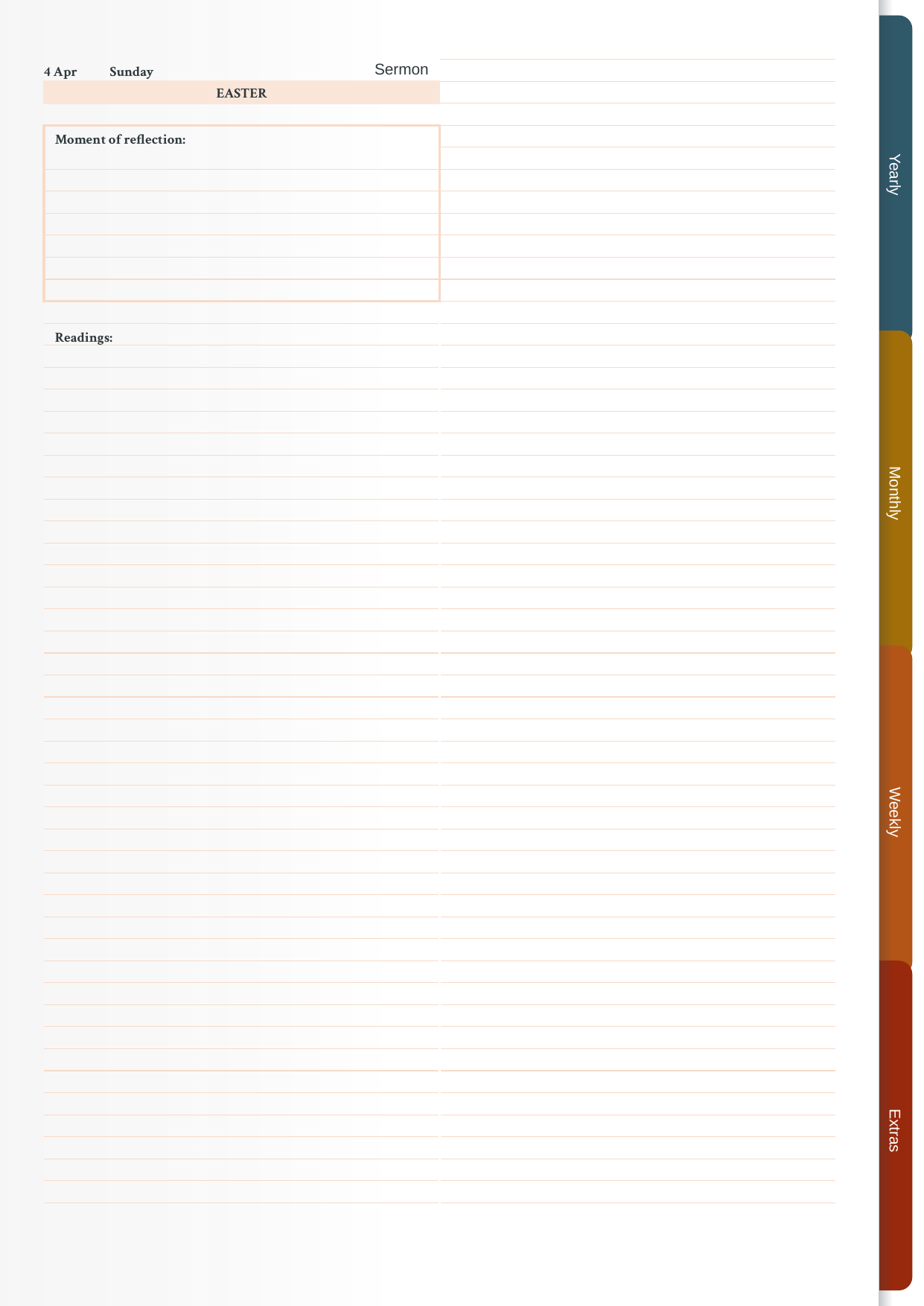

# 4April
Yearly
4 Apr
Sunday
Sermon
EASTER
Monthly
Weekly
Extras